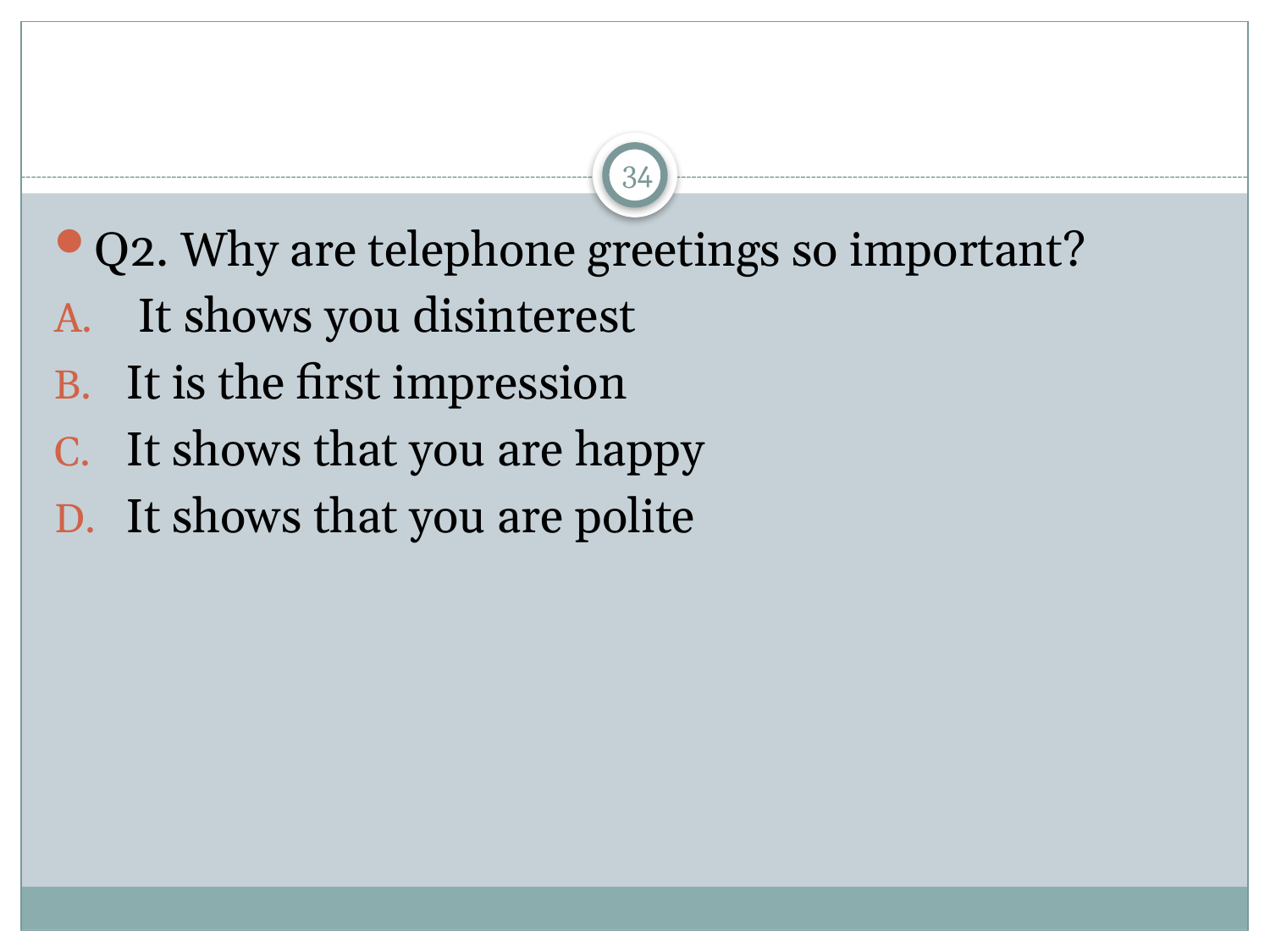

#
34
Q2. Why are telephone greetings so important?
 It shows you disinterest
It is the first impression
It shows that you are happy
It shows that you are polite